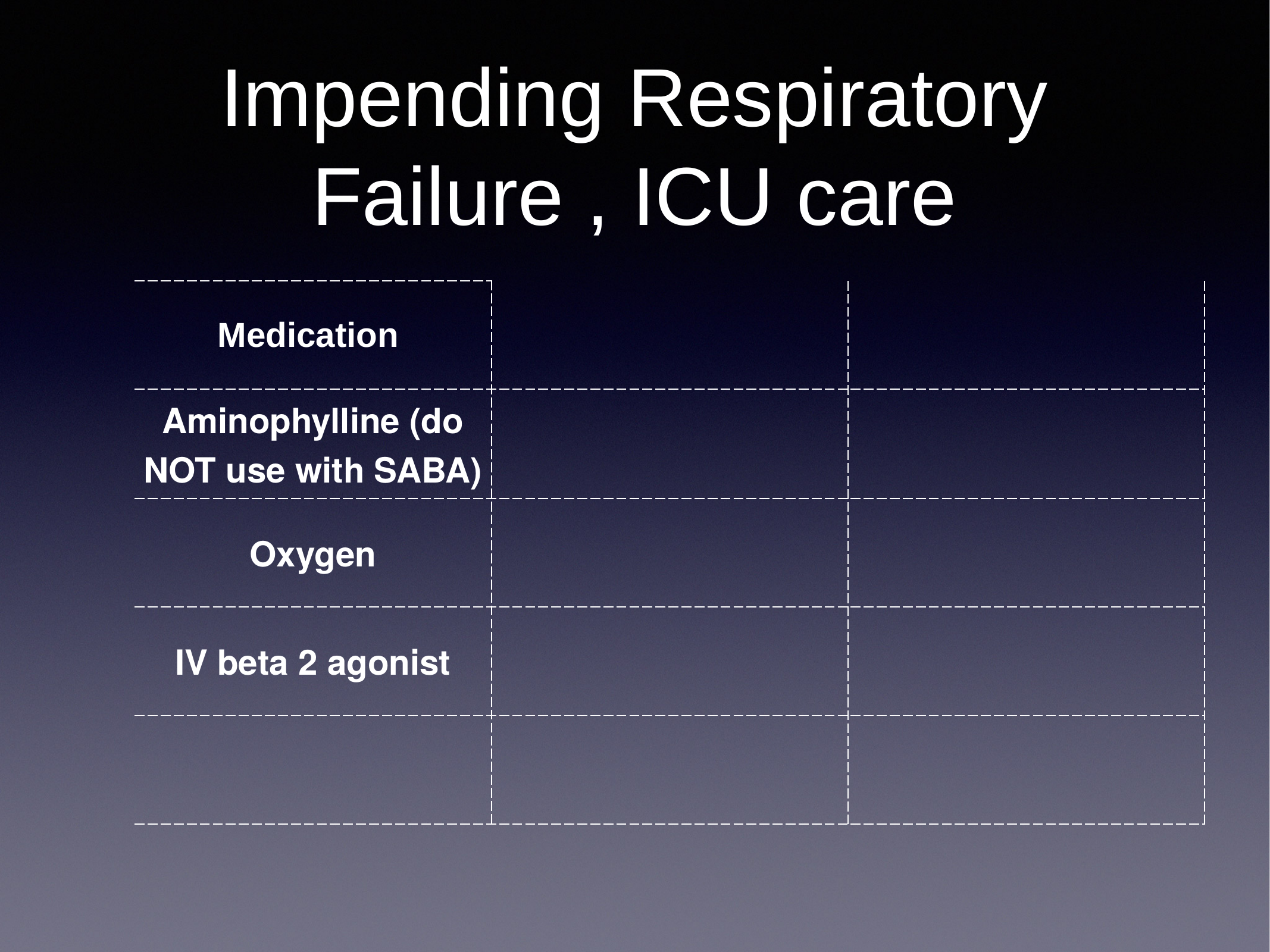

# Impending Respiratory Failure , ICU care

| Medication |  |  |
| --- | --- | --- |
| Aminophylline (do NOT use with SABA) |  |  |
| Oxygen |  |  |
| IV beta 2 agonist |  |  |
|  |  |  |